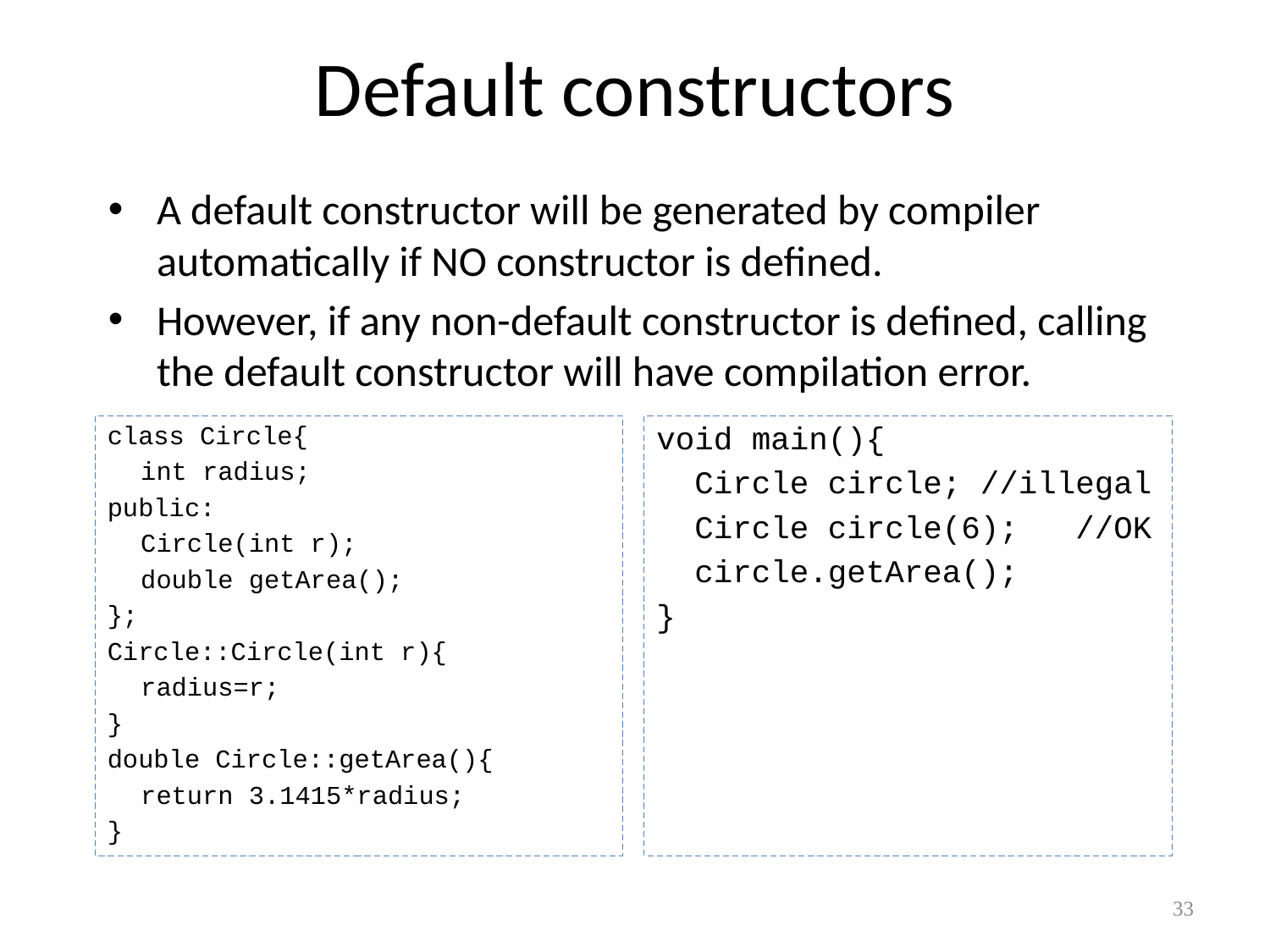

# Default constructors
A default constructor will be generated by compiler automatically if NO constructor is defined.
However, if any non-default constructor is defined, calling the default constructor will have compilation error.

class Circle{
	int radius;
public:
	Circle(int r);
	double getArea();
};
Circle::Circle(int r){
	radius=r;
}
double Circle::getArea(){
	return 3.1415*radius;
}
void main(){
	Circle circle; //illegal
	Circle circle(6);	//OK
	circle.getArea();
}
33